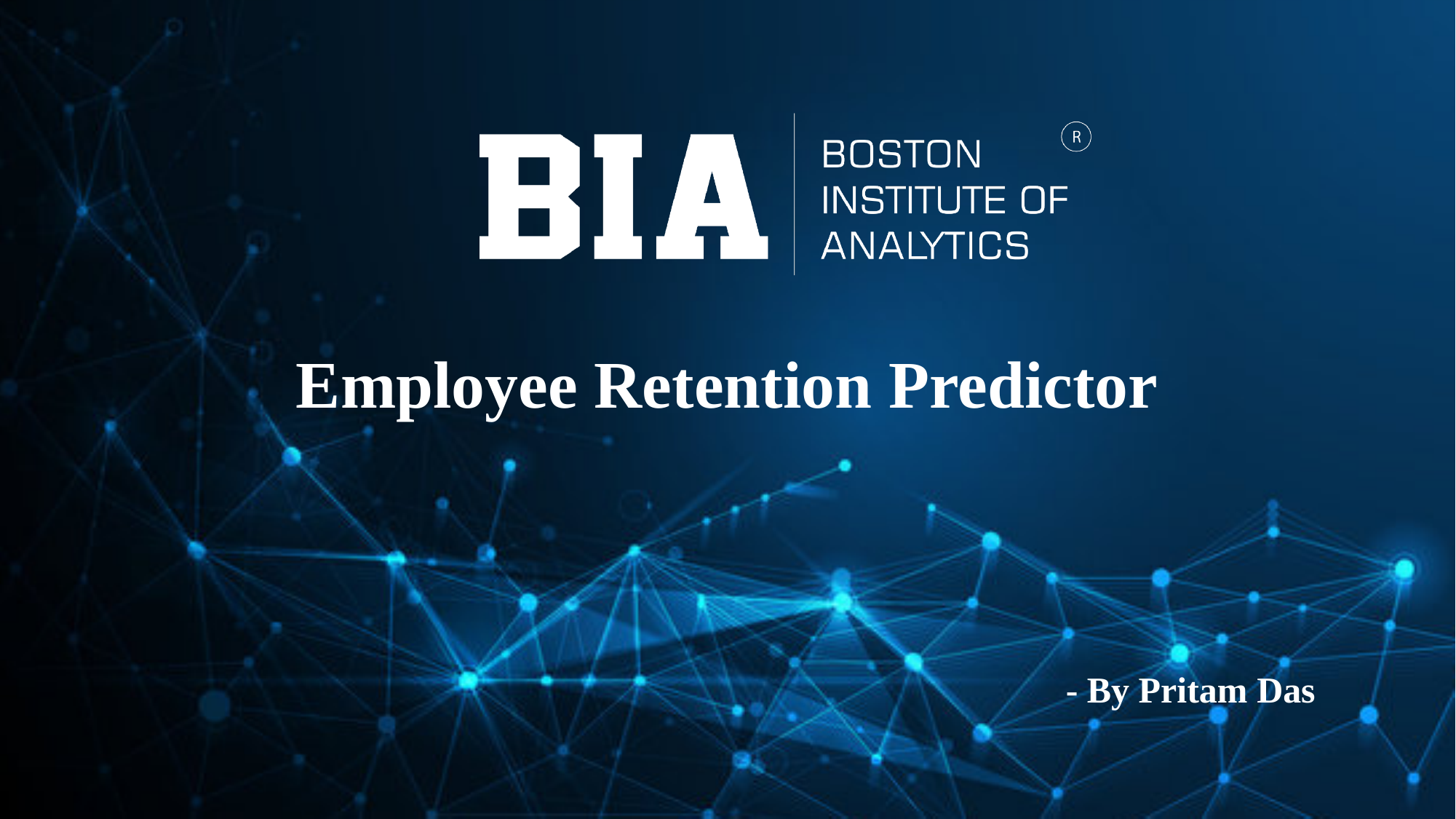

Employee Retention Predictor
- By Pritam Das